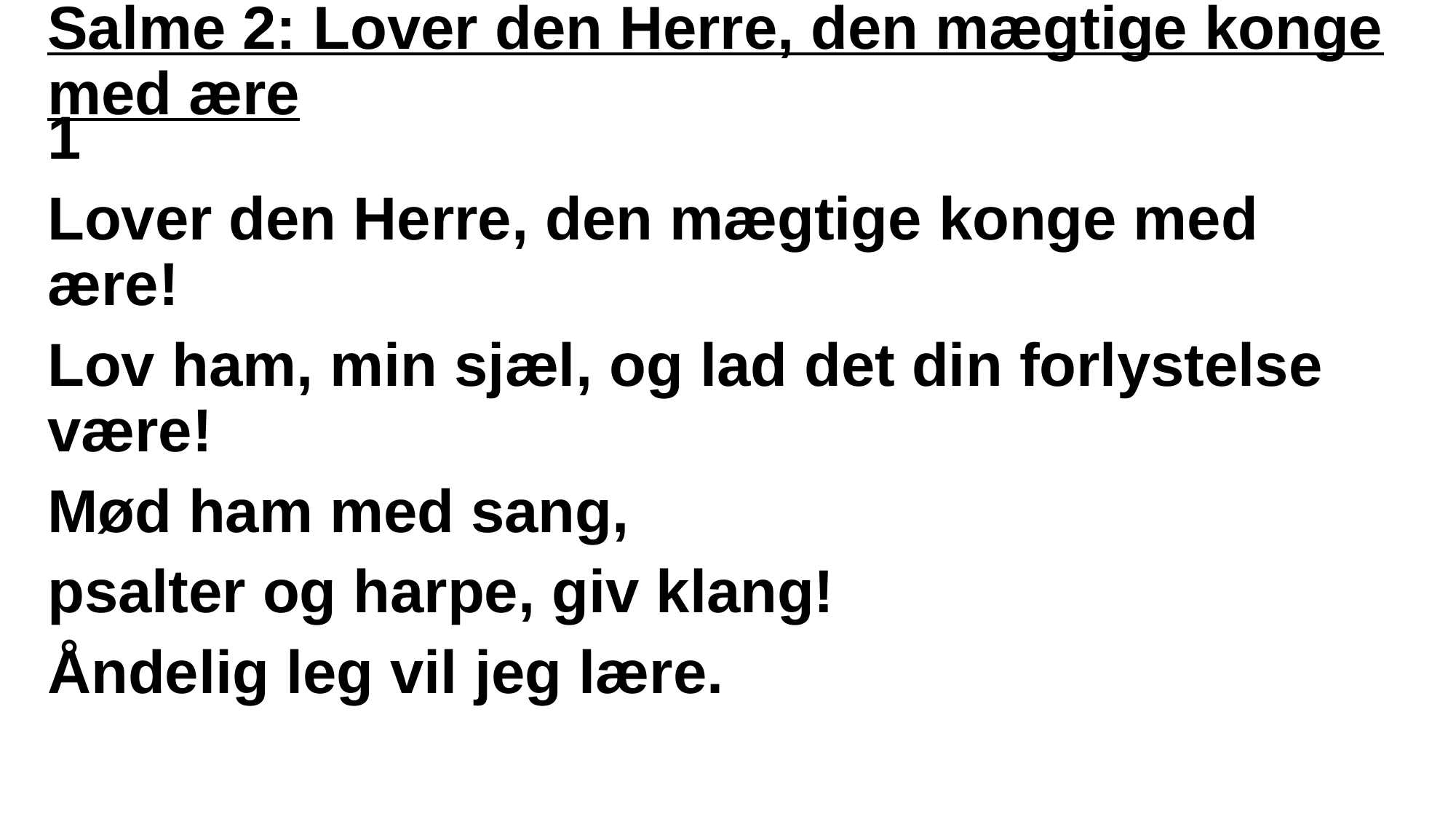

# Salme 2: Lover den Herre, den mægtige konge med ære
1
Lover den Herre, den mægtige konge med ære!
Lov ham, min sjæl, og lad det din forlystelse være!
Mød ham med sang,
psalter og harpe, giv klang!
Åndelig leg vil jeg lære.